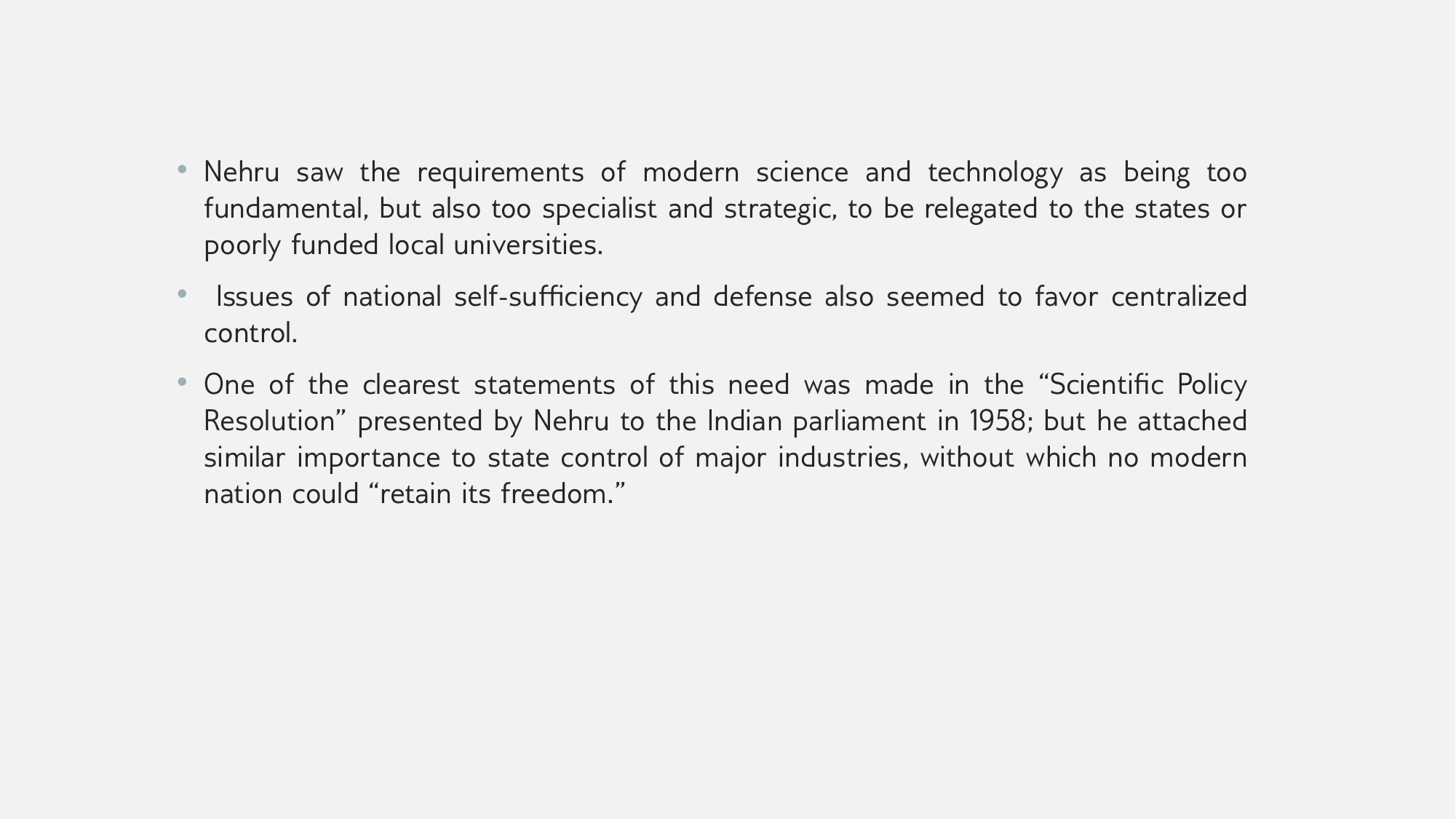

Nehru saw the requirements of modern science and technology as being too fundamental, but also too specialist and strategic, to be relegated to the states or poorly funded local universities.
 Issues of national self-sufficiency and defense also seemed to favor centralized control.
One of the clearest statements of this need was made in the “Scientific Policy Resolution” presented by Nehru to the Indian parliament in 1958; but he attached similar importance to state control of major industries, without which no modern nation could “retain its freedom.”